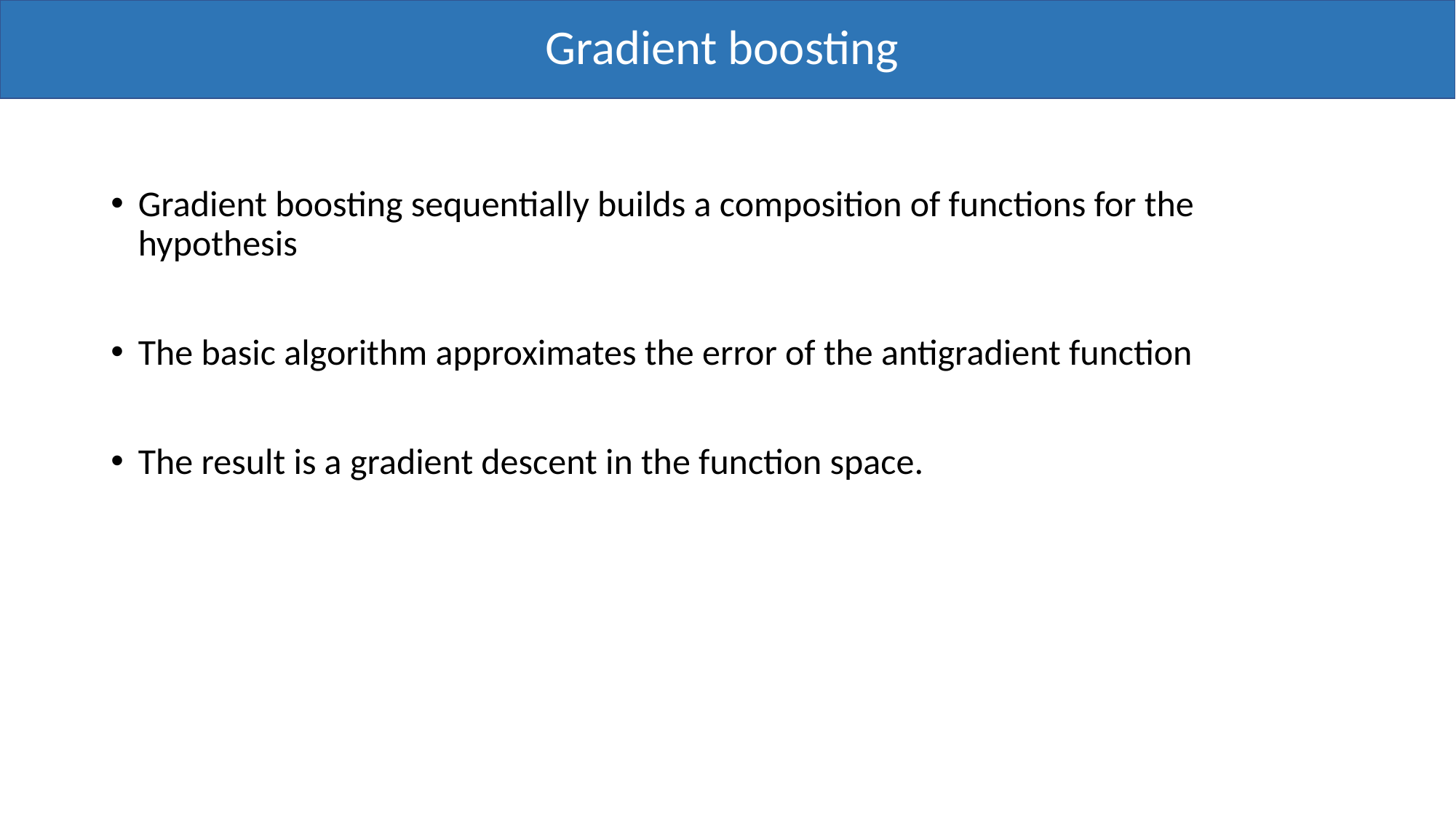

Gradient boosting
Gradient boosting sequentially builds a composition of functions for the hypothesis

The basic algorithm approximates the error of the antigradient function

The result is a gradient descent in the function space.